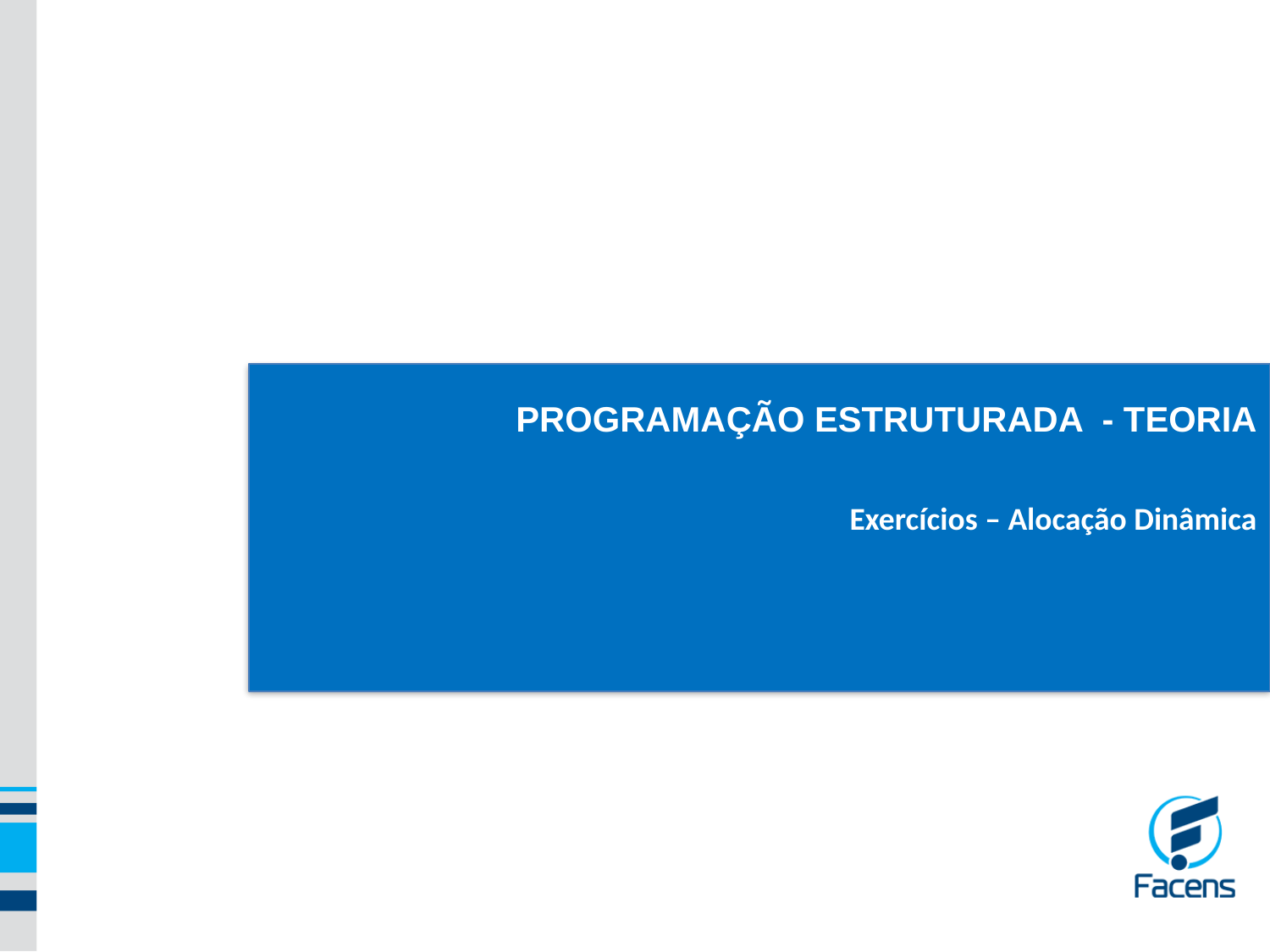

PROGRAMAÇÃO ESTRUTURADA  - TEORIA
Exercícios – Alocação Dinâmica